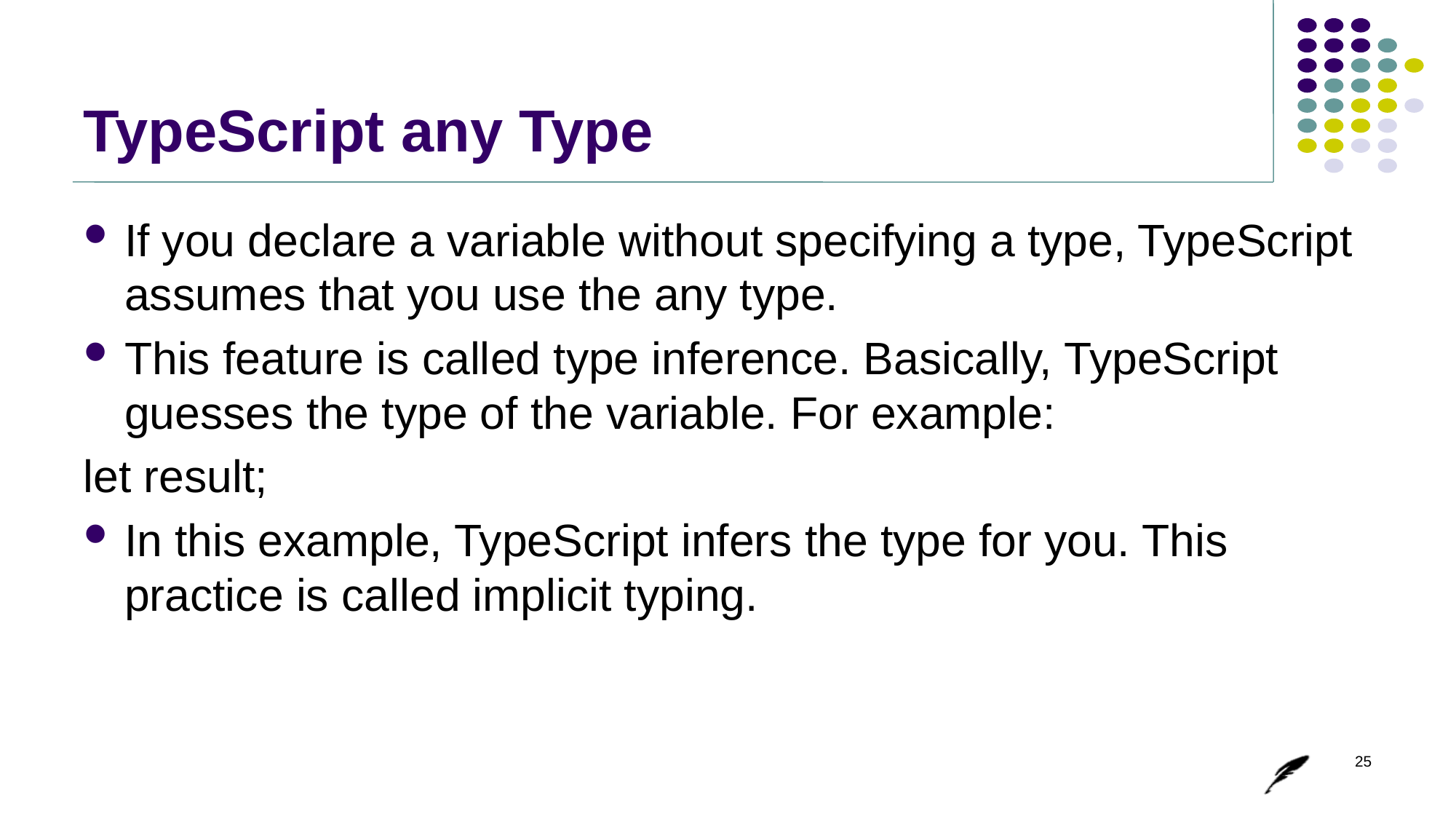

# TypeScript any Type
If you declare a variable without specifying a type, TypeScript assumes that you use the any type.
This feature is called type inference. Basically, TypeScript guesses the type of the variable. For example:
let result;
In this example, TypeScript infers the type for you. This practice is called implicit typing.
25